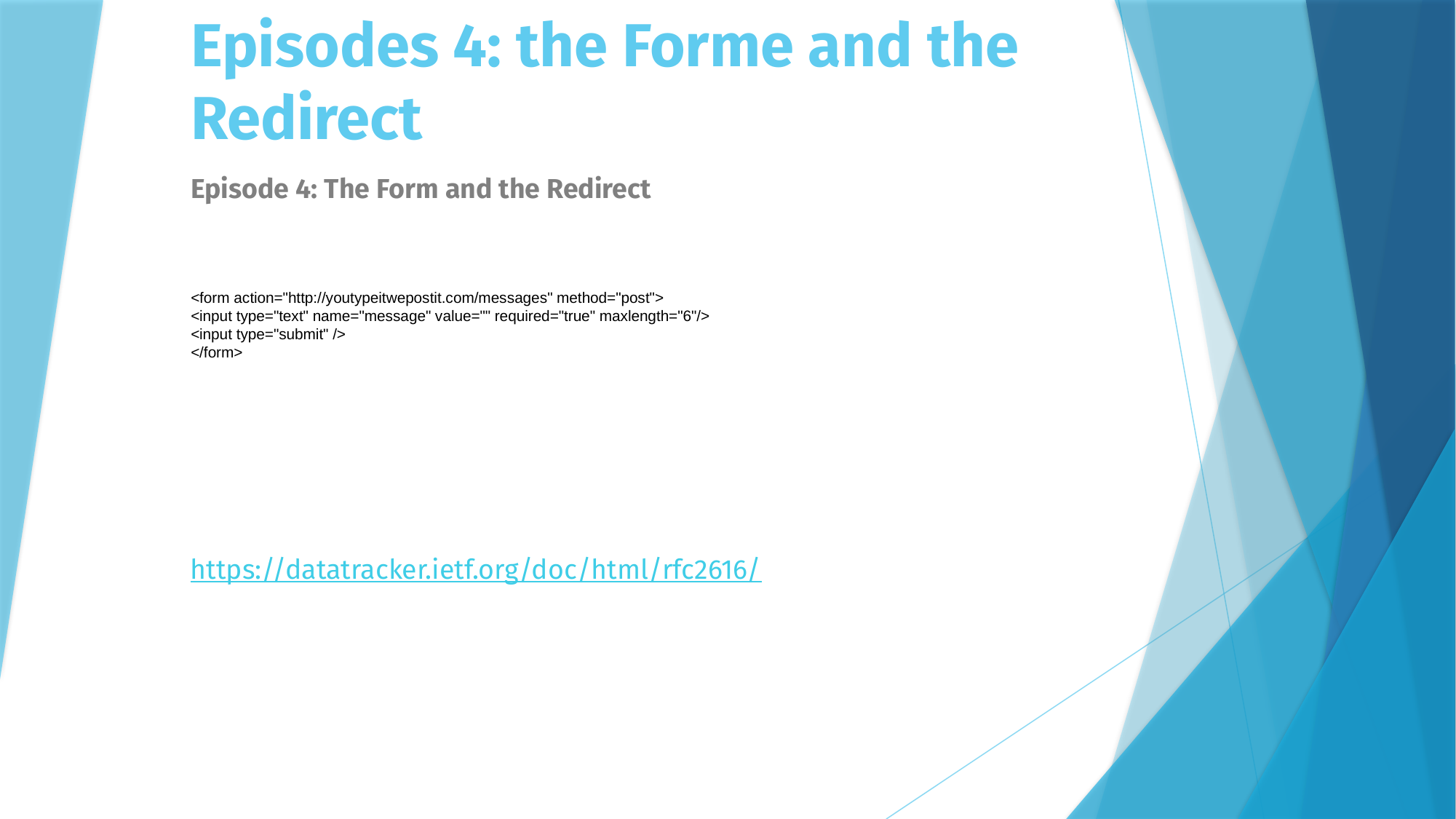

# Episodes 4: the Forme and the Redirect
Episode 4: The Form and the Redirect

<form action="http://youtypeitwepostit.com/messages" method="post">
<input type="text" name="message" value="" required="true" maxlength="6"/>
<input type="submit" />
</form>

https://datatracker.ietf.org/doc/html/rfc2616/